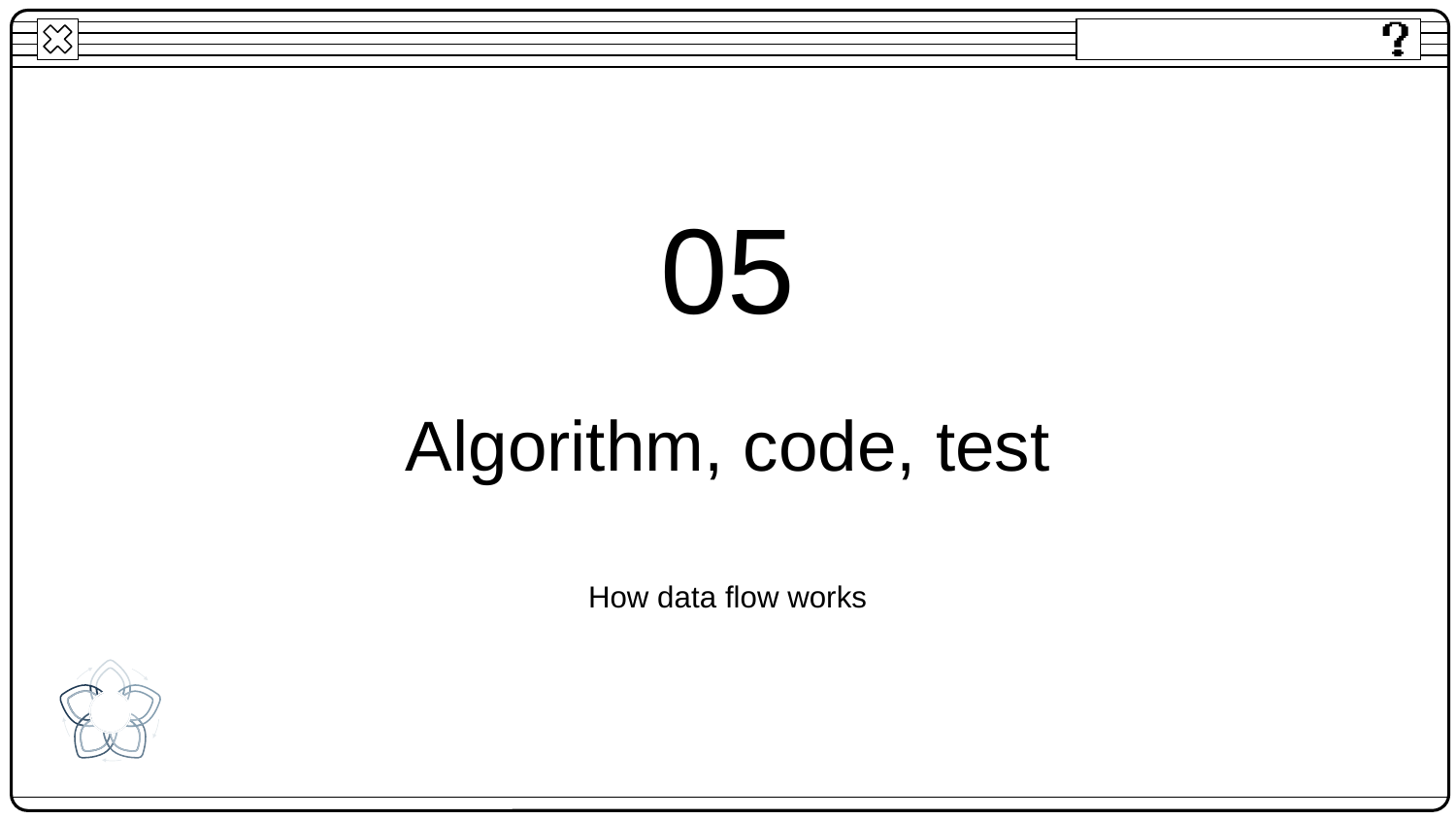

05
# Algorithm, code, test
How data flow works